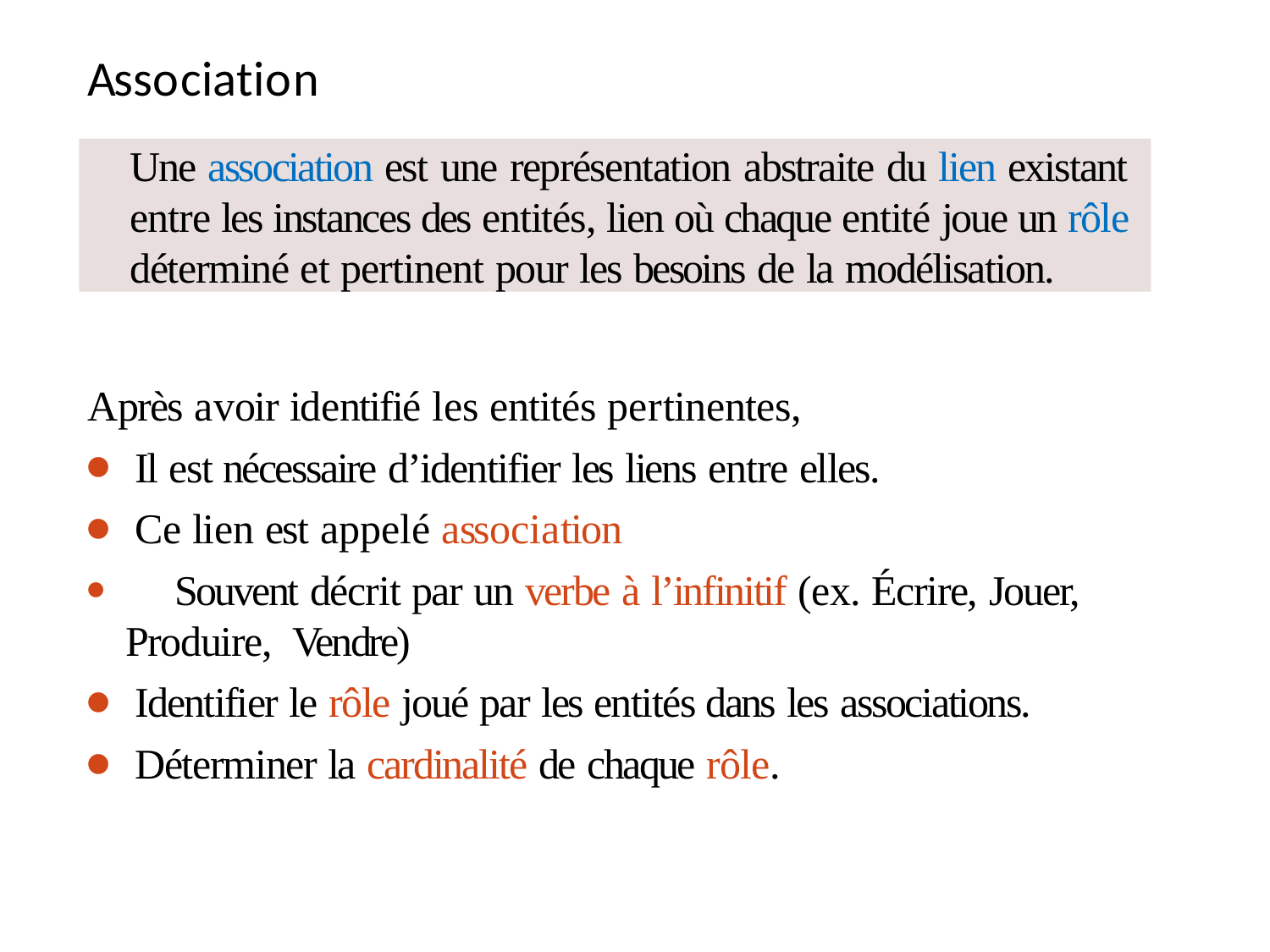

# Association
Une association est une représentation abstraite du lien existant  entre les instances des entités, lien où chaque entité joue un rôle  déterminé et pertinent pour les besoins de la modélisation.
Après avoir identifié les entités pertinentes,
Il est nécessaire d’identifier les liens entre elles.
Ce lien est appelé association
	Souvent décrit par un verbe à l’infinitif (ex. Écrire, Jouer, Produire,  Vendre)
Identifier le rôle joué par les entités dans les associations.
Déterminer la cardinalité de chaque rôle.